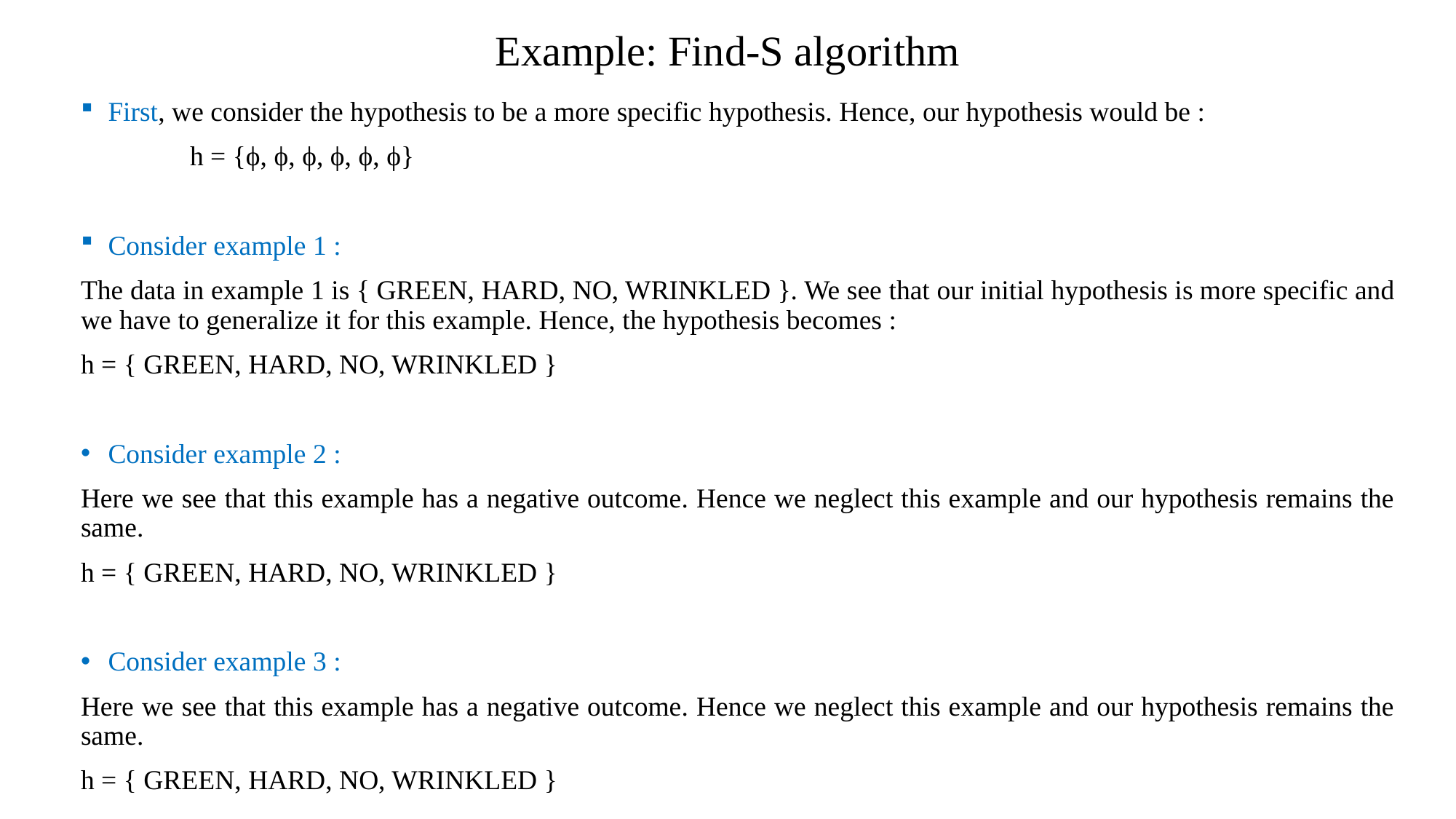

# Example: Find-S algorithm
First, we consider the hypothesis to be a more specific hypothesis. Hence, our hypothesis would be :
	h = {ϕ, ϕ, ϕ, ϕ, ϕ, ϕ}

Consider example 1 :
The data in example 1 is { GREEN, HARD, NO, WRINKLED }. We see that our initial hypothesis is more specific and we have to generalize it for this example. Hence, the hypothesis becomes :
h = { GREEN, HARD, NO, WRINKLED }

Consider example 2 :
Here we see that this example has a negative outcome. Hence we neglect this example and our hypothesis remains the same.
h = { GREEN, HARD, NO, WRINKLED }

Consider example 3 :
Here we see that this example has a negative outcome. Hence we neglect this example and our hypothesis remains the same.
h = { GREEN, HARD, NO, WRINKLED }